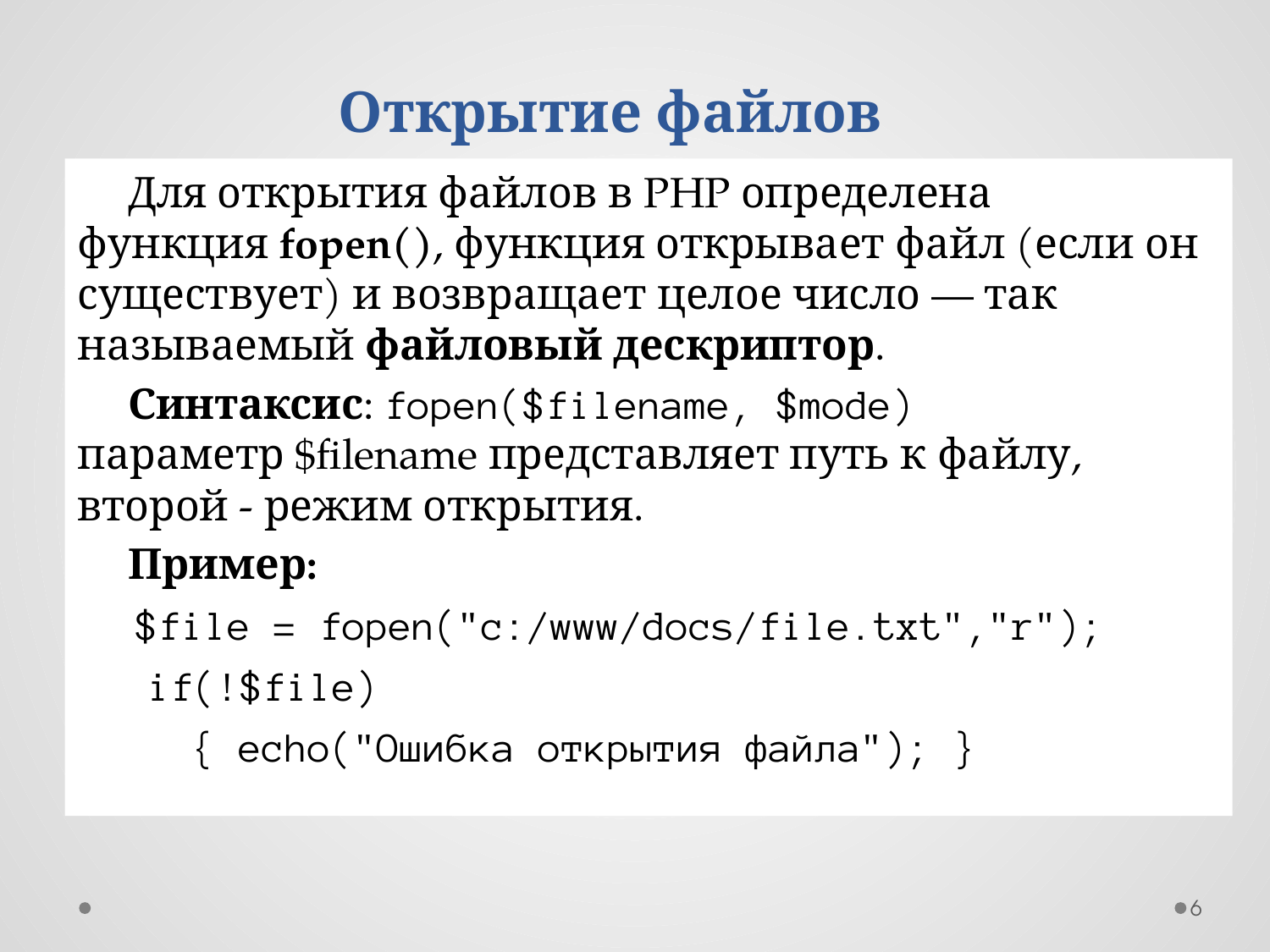

# Открытие файлов
Для открытия файлов в PHP определена функция fopen(), функция открывает файл (если он существует) и возвращает целое число — так называемый файловый дескриптор.
Синтаксис: fopen($filename, $mode) параметр $filename представляет путь к файлу, второй - режим открытия.
Пример:
 	 $file = fopen("c:/www/docs/file.txt","r");
 	 if(!$file)‏
     { echo("Ошибка открытия файла"); }
6